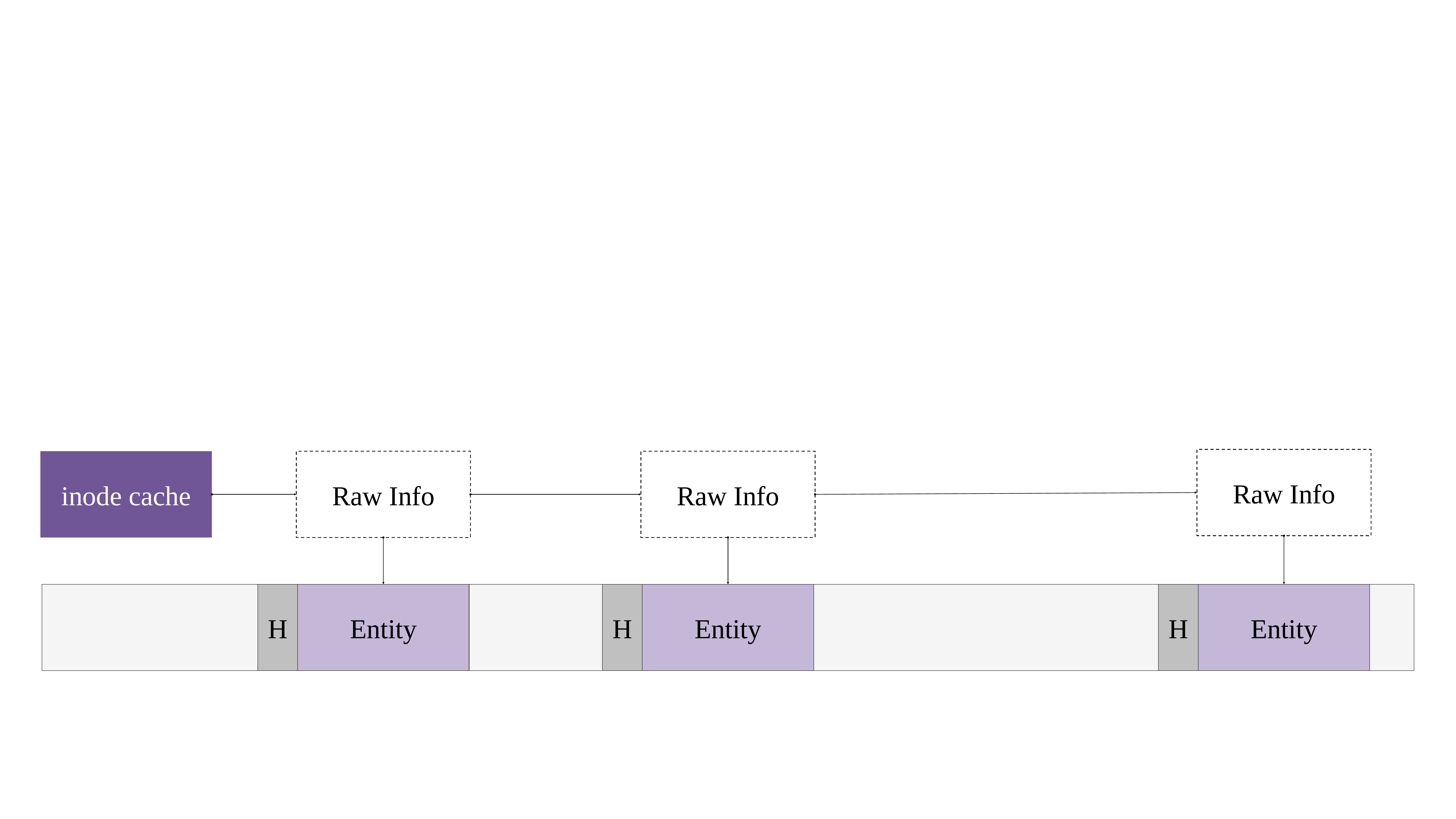

Raw Info
inode cache
Raw Info
Raw Info

H
Entity
H
Entity
H
Entity